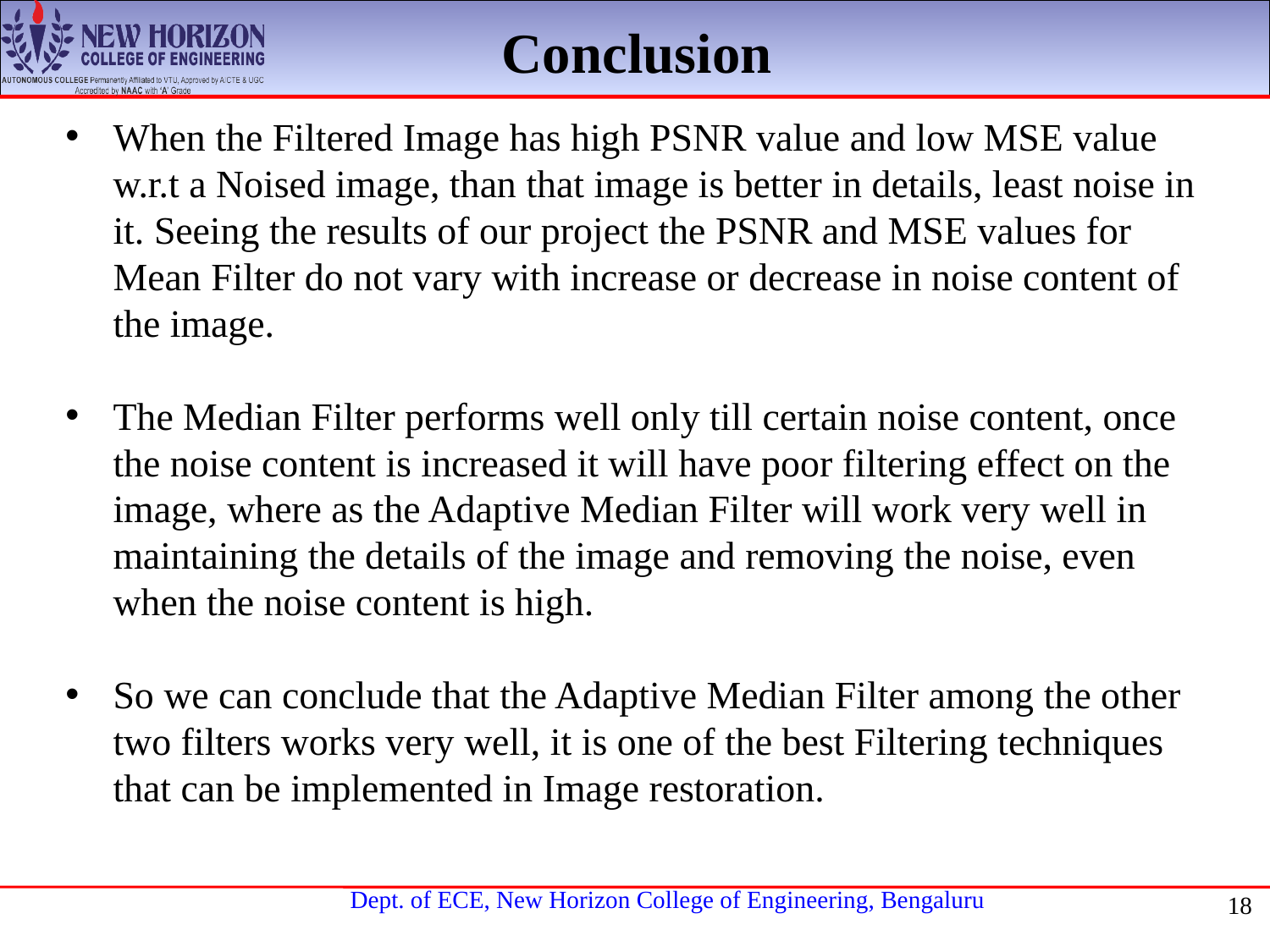

Conclusion
When the Filtered Image has high PSNR value and low MSE value w.r.t a Noised image, than that image is better in details, least noise in it. Seeing the results of our project the PSNR and MSE values for Mean Filter do not vary with increase or decrease in noise content of the image.

The Median Filter performs well only till certain noise content, once the noise content is increased it will have poor filtering effect on the image, where as the Adaptive Median Filter will work very well in maintaining the details of the image and removing the noise, even when the noise content is high.

So we can conclude that the Adaptive Median Filter among the other two filters works very well, it is one of the best Filtering techniques that can be implemented in Image restoration.

18